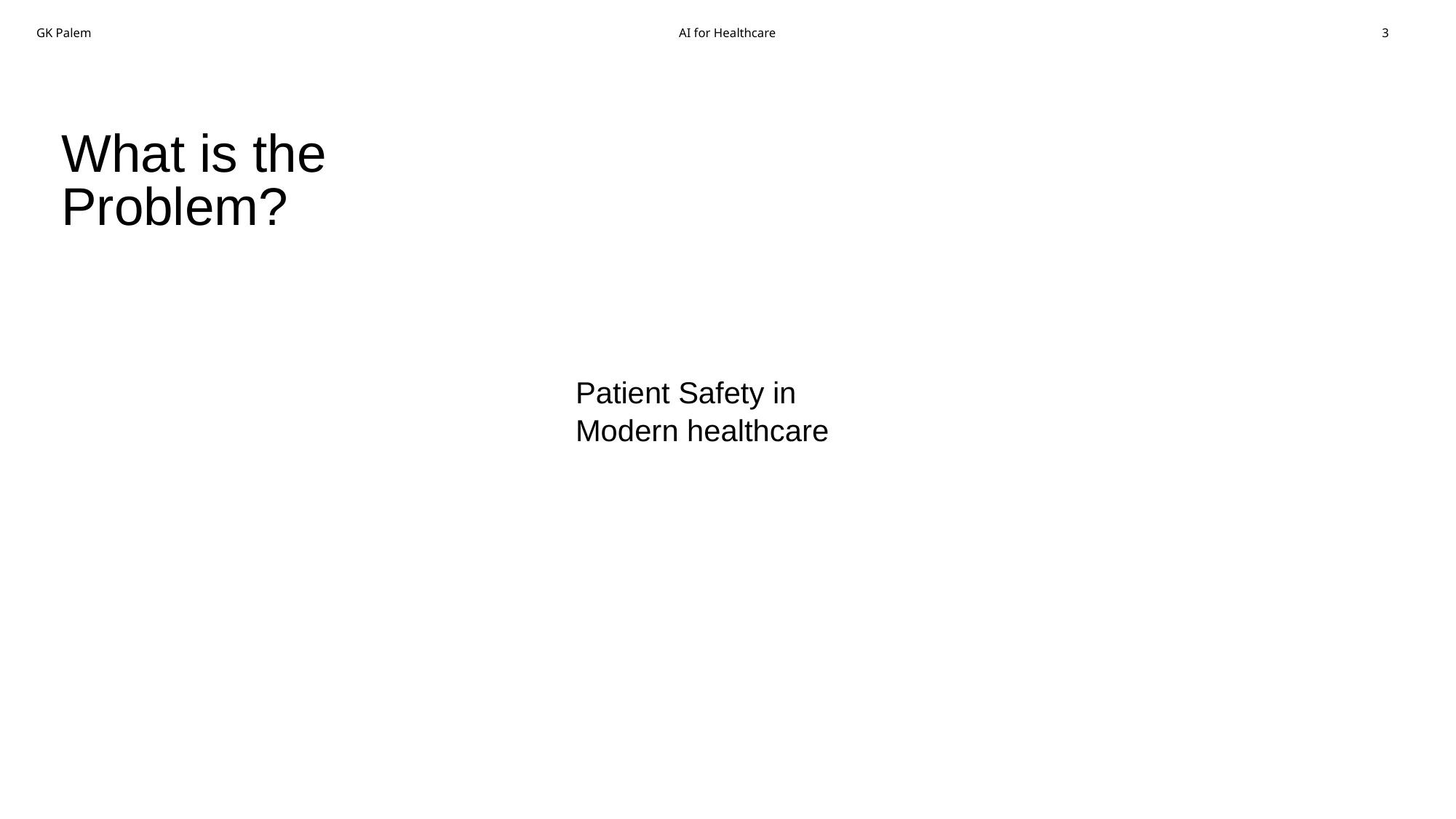

What is the Problem?
Patient Safety in
Modern healthcare